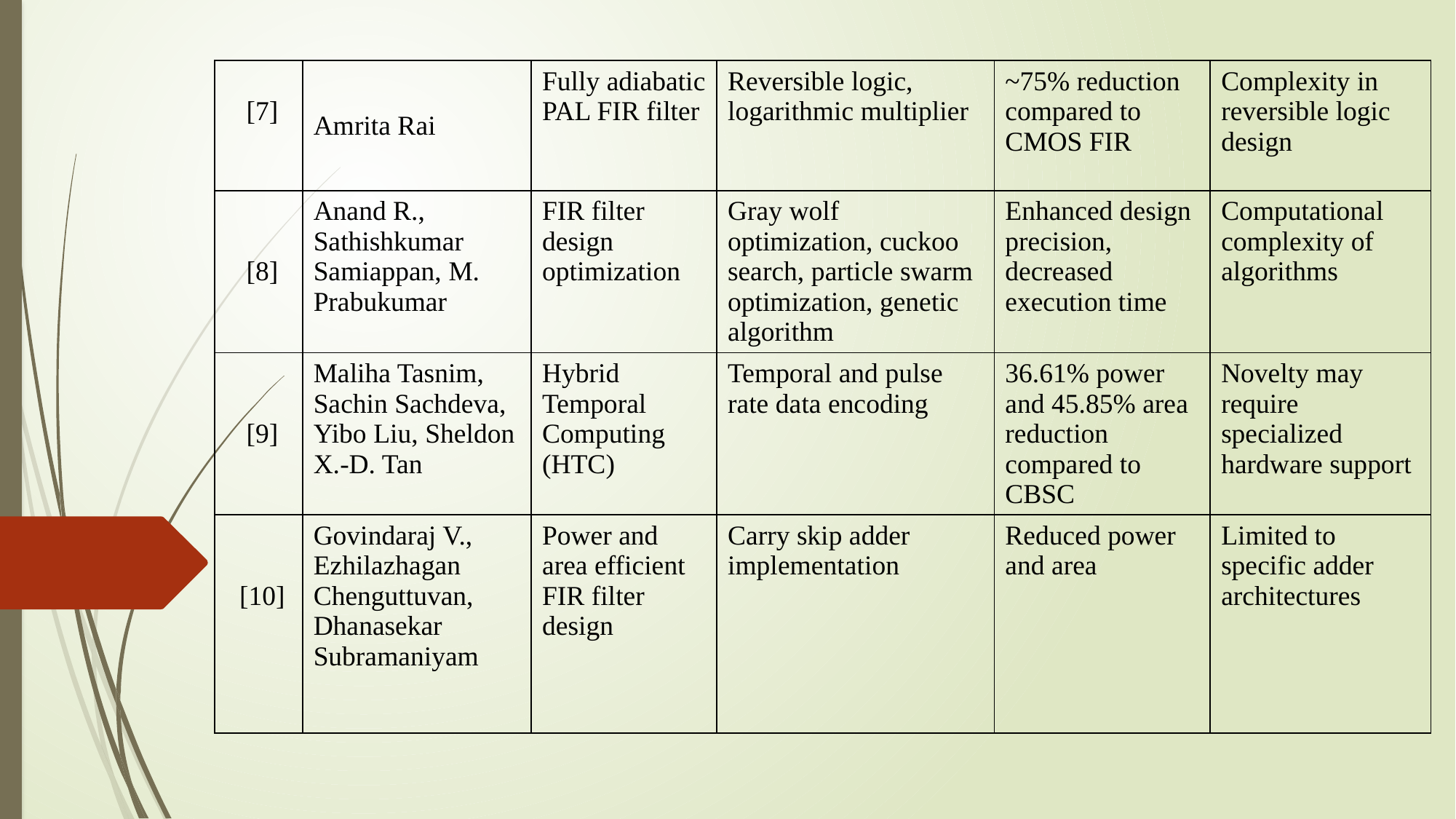

| [7] | Amrita Rai | Fully adiabatic PAL FIR filter | Reversible logic, logarithmic multiplier | ~75% reduction compared to CMOS FIR | Complexity in reversible logic design |
| --- | --- | --- | --- | --- | --- |
| [8] | Anand R., Sathishkumar Samiappan, M. Prabukumar | FIR filter design optimization | Gray wolf optimization, cuckoo search, particle swarm optimization, genetic algorithm | Enhanced design precision, decreased execution time | Computational complexity of algorithms |
| [9] | Maliha Tasnim, Sachin Sachdeva, Yibo Liu, Sheldon X.-D. Tan | Hybrid Temporal Computing (HTC) | Temporal and pulse rate data encoding | 36.61% power and 45.85% area reduction compared to CBSC | Novelty may require specialized hardware support |
| [10] | Govindaraj V., Ezhilazhagan Chenguttuvan, Dhanasekar Subramaniyam | Power and area efficient FIR filter design | Carry skip adder implementation | Reduced power and area | Limited to specific adder architectures |